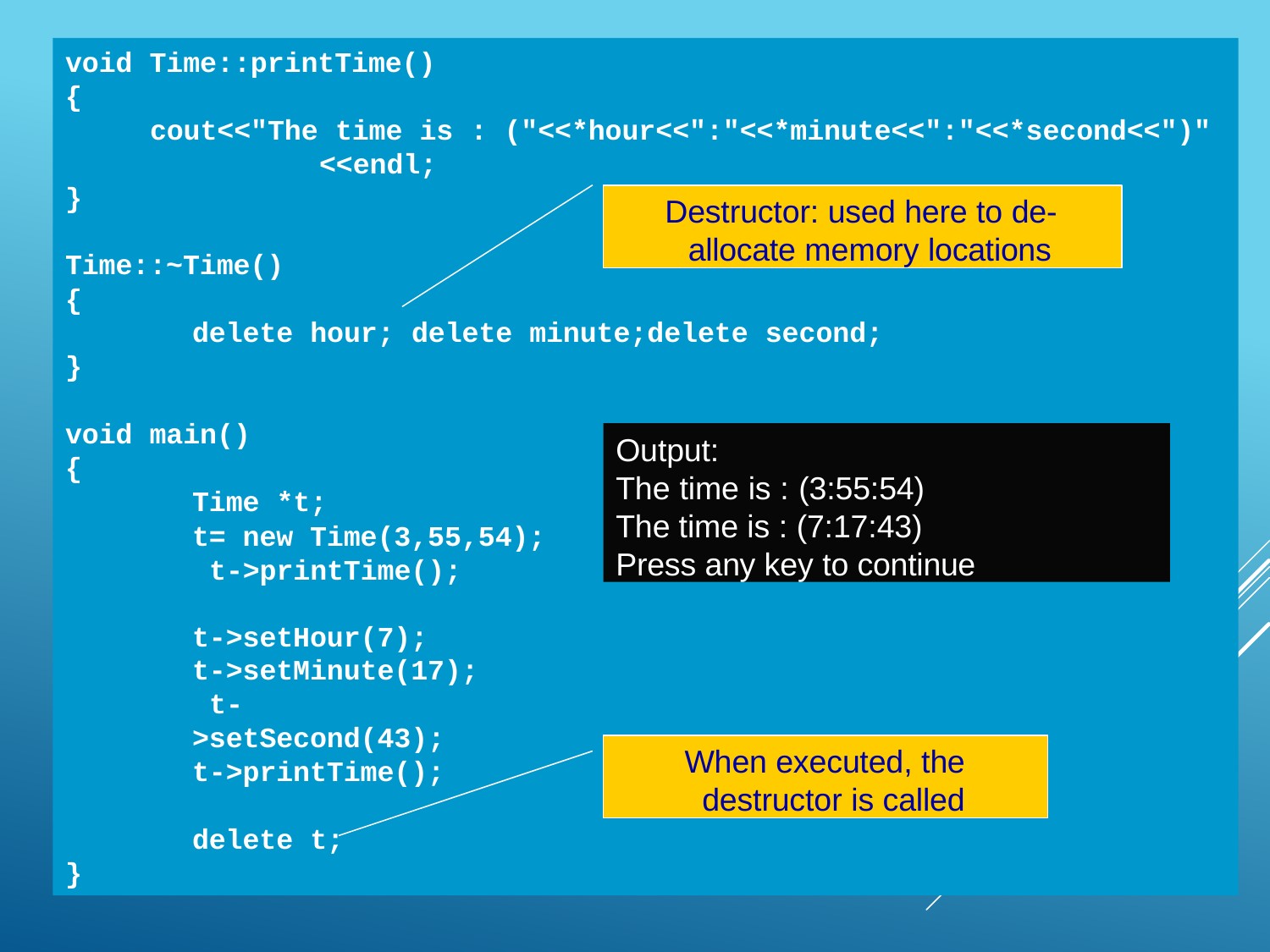

void Time::printTime()
{
cout<<"The time is : ("<<*hour<<":"<<*minute<<":"<<*second<<")"
<<endl;
}

Destructor: used here to de-  allocate memory locations
Time::~Time()
{
delete hour; delete minute;delete second;
}
void main()
{
Time *t;
t= new Time(3,55,54);  t->printTime();
Output:
The time is : (3:55:54)  The time is : (7:17:43)  Press any key to continue
t->setHour(7);
t->setMinute(17);  t->setSecond(43);
When executed, the  destructor is called
t->printTime();
delete t;
}